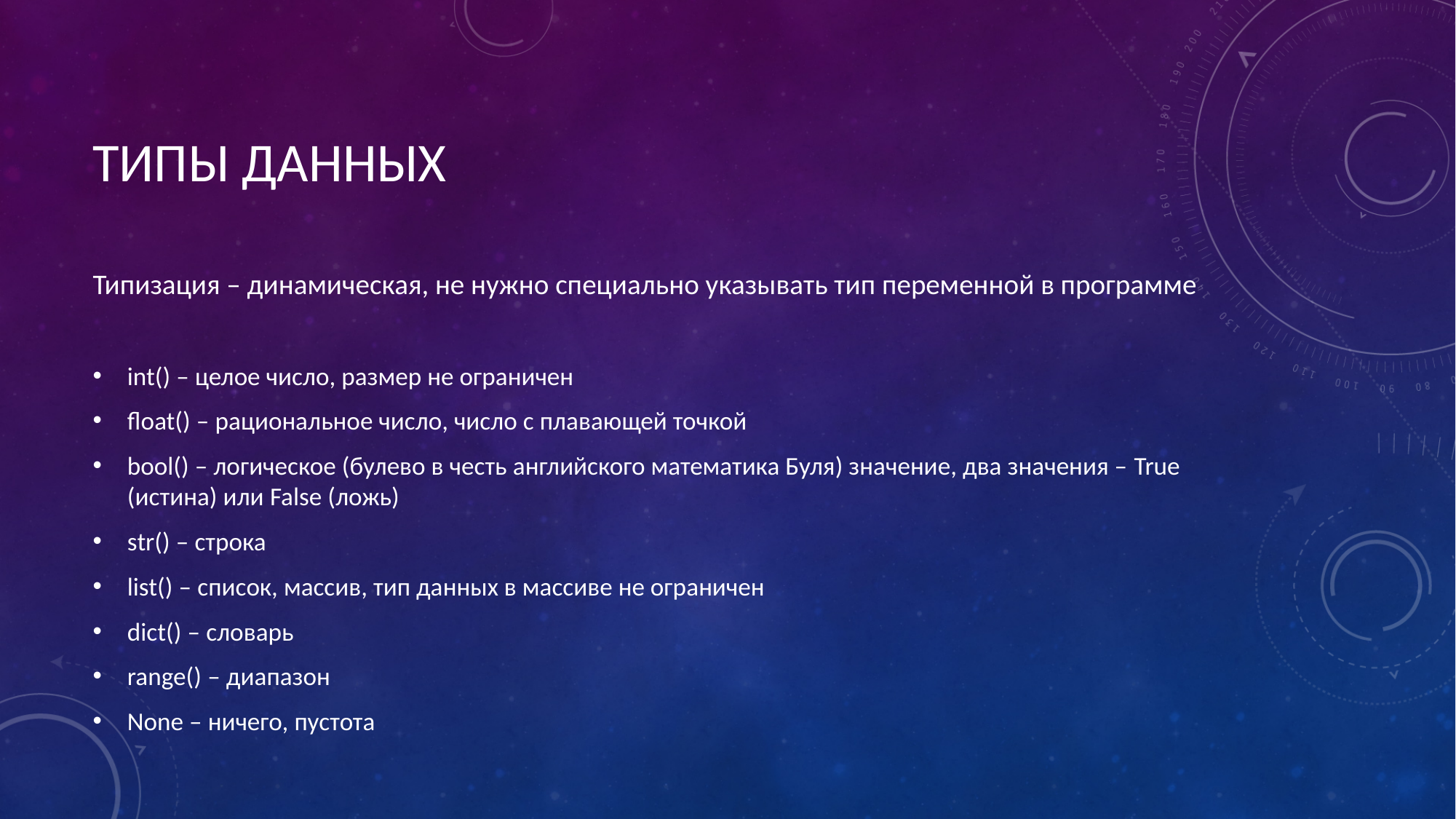

# ТИПЫ ДАННЫХ
Типизация – динамическая, не нужно специально указывать тип переменной в программе

int() – целое число, размер не ограничен
float() – рациональное число, число с плавающей точкой
bool() – логическое (булево в честь английского математика Буля) значение, два значения – True (истина) или False (ложь)
str() – строка
list() – список, массив, тип данных в массиве не ограничен
dict() – словарь
range() – диапазон
None – ничего, пустота